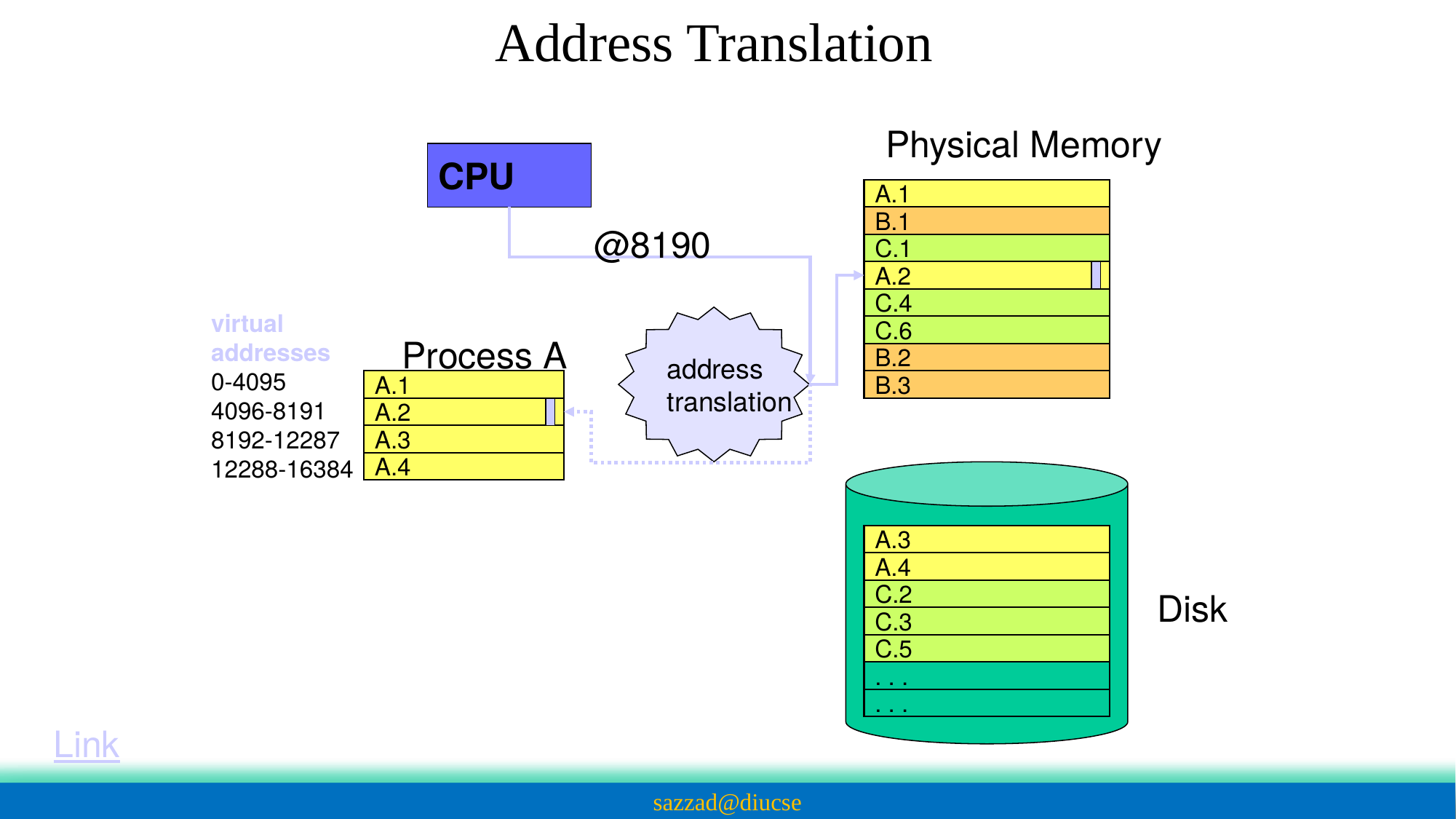

Address Translation
Physical Memory
CPU

A.1

B.1
@8190

C.1

A.2

C.4
virtual
addresses
0-4095
4096-8191
8192-12287
12288-16384
address
translation

C.6
Process A

B.2
A.1

B.3
A.2

A.3
A.4

A.3
A.4
C.2
Disk
C.3
C.5
. . .
. . .
Link